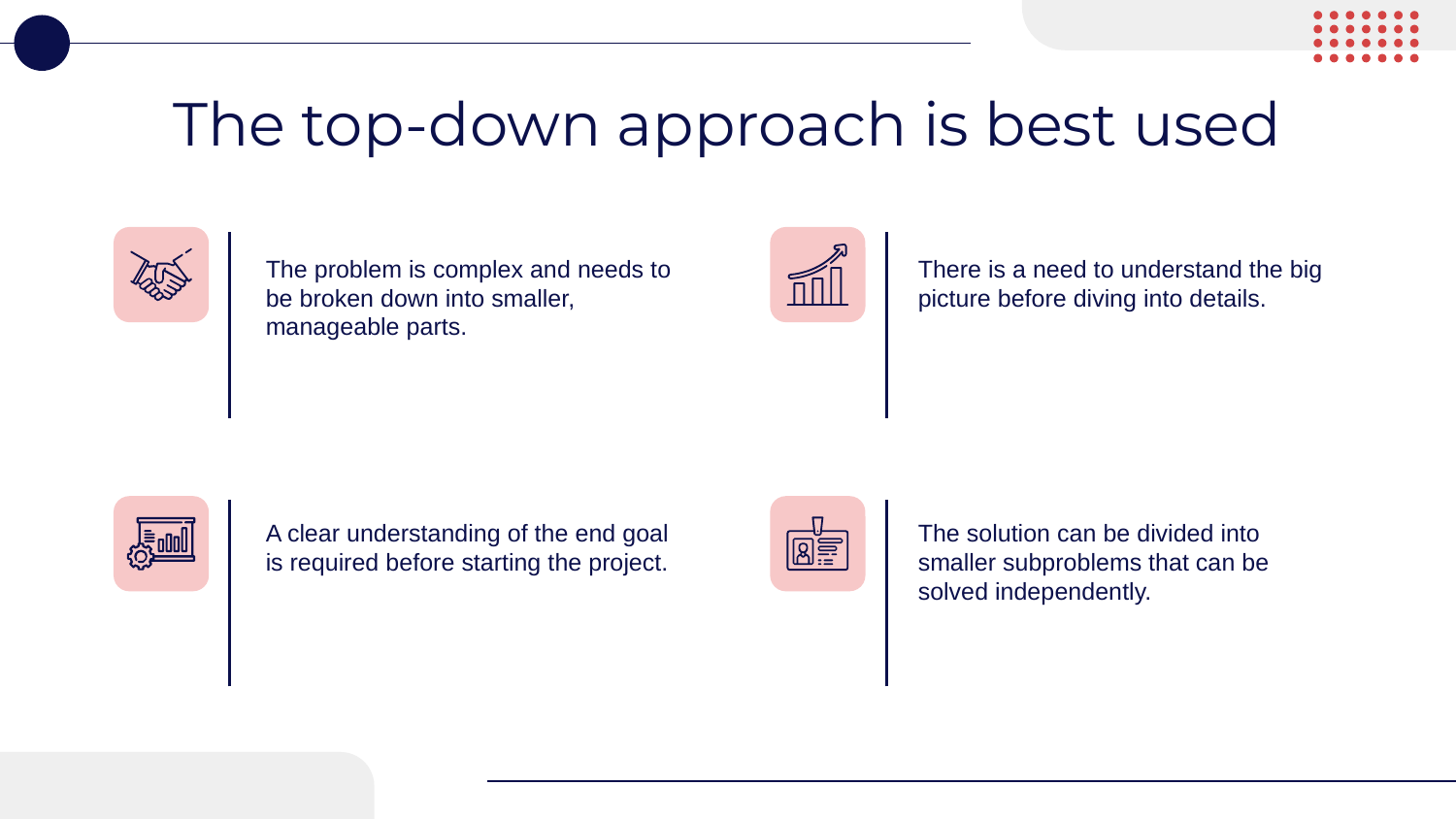

# The top-down approach is best used

The problem is complex and needs to be broken down into smaller, manageable parts.
There is a need to understand the big picture before diving into details.

A clear understanding of the end goal is required before starting the project.
The solution can be divided into smaller subproblems that can be solved independently.